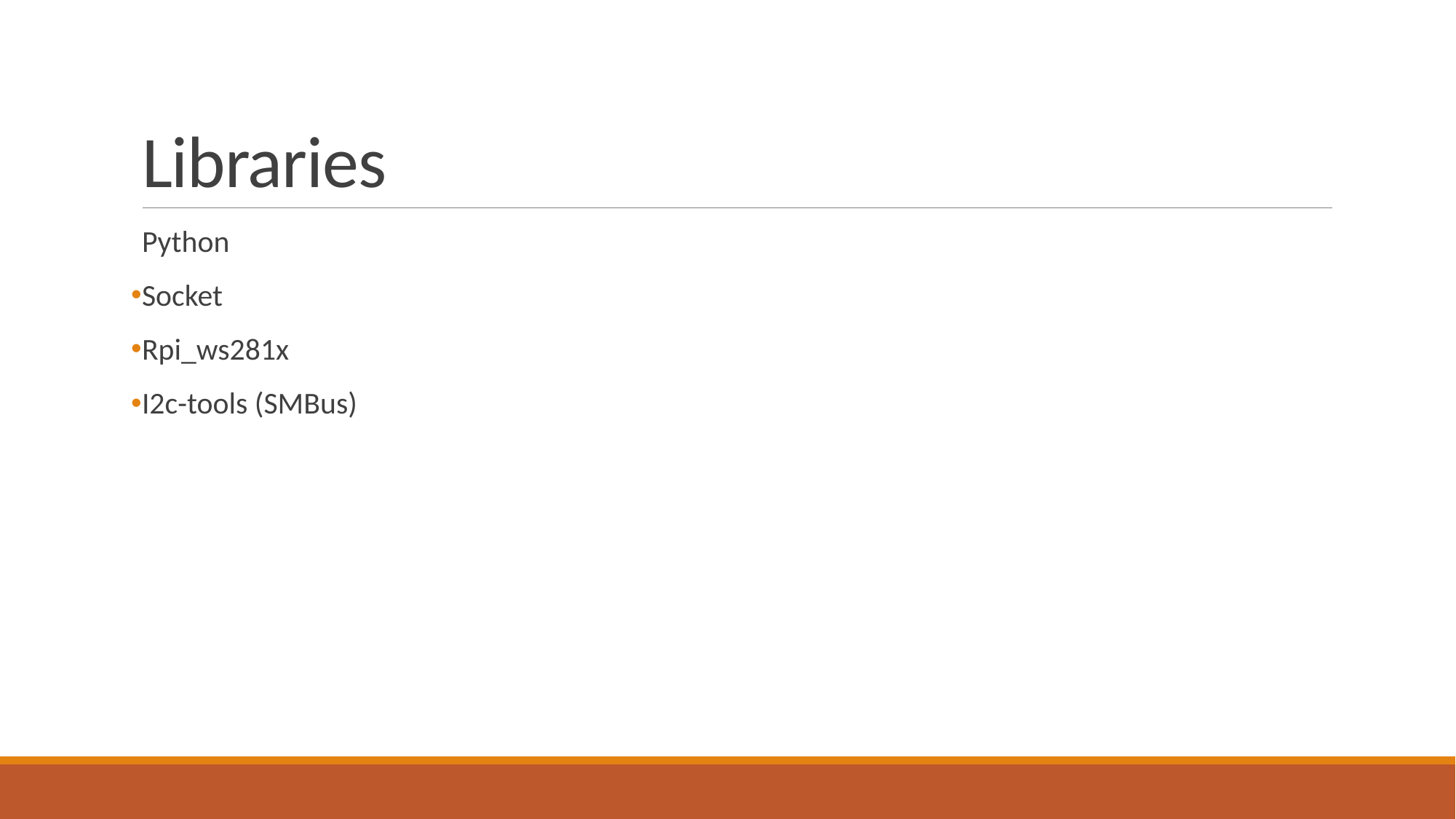

# Libraries
Python
Socket
Rpi_ws281x
I2c-tools (SMBus)